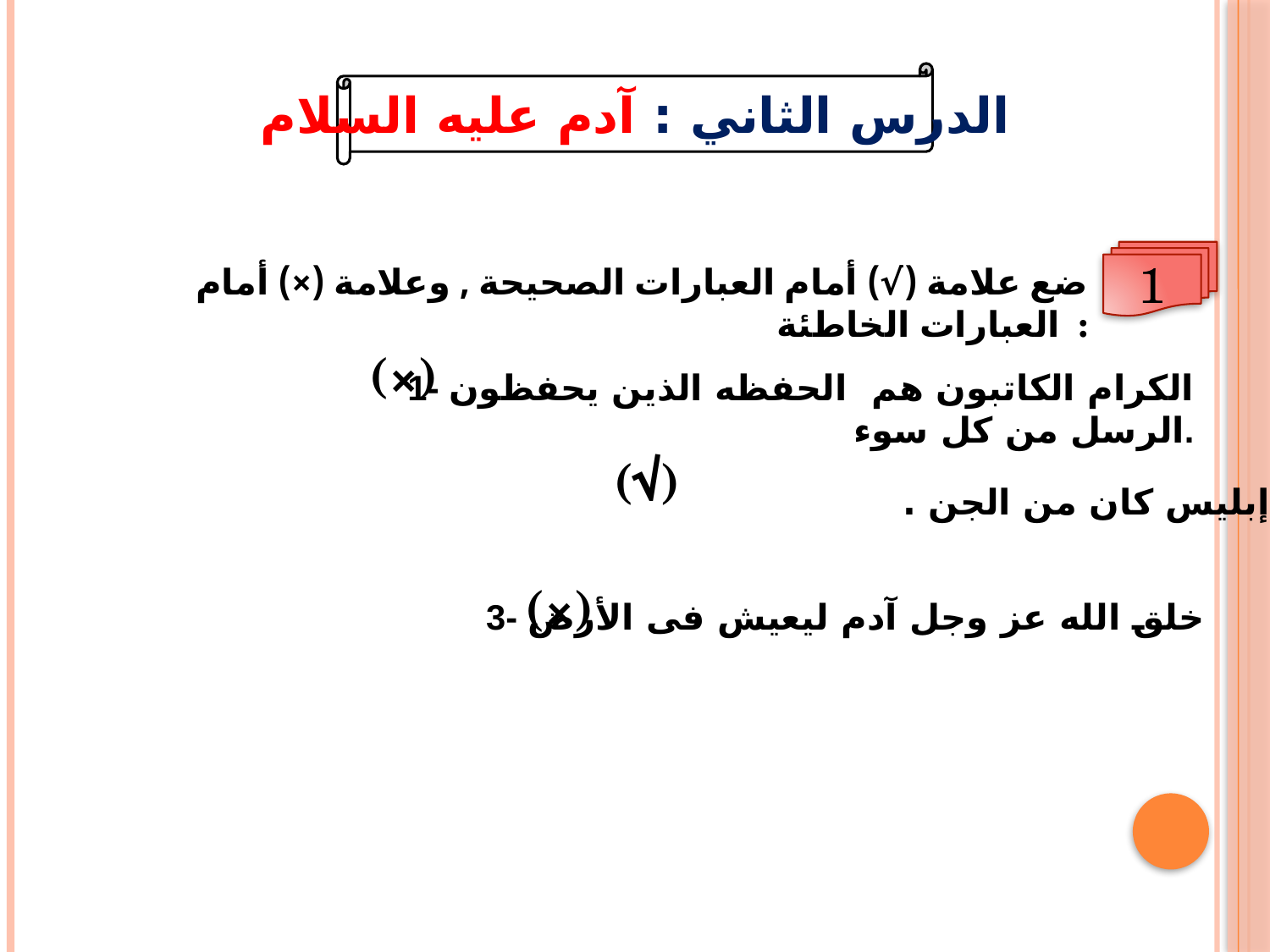

الدرس الثاني : آدم عليه السلام
1
ضع علامة (√) أمام العبارات الصحيحة , وعلامة (×) أمام العبارات الخاطئة  :

(×)
1- الكرام الكاتبون هم  الحفظه الذين يحفظون الرسل من كل سوء.
(√)
2- إبليس كان من الجن .

3- خلق الله عز وجل آدم ليعيش فى الأرض
(×)